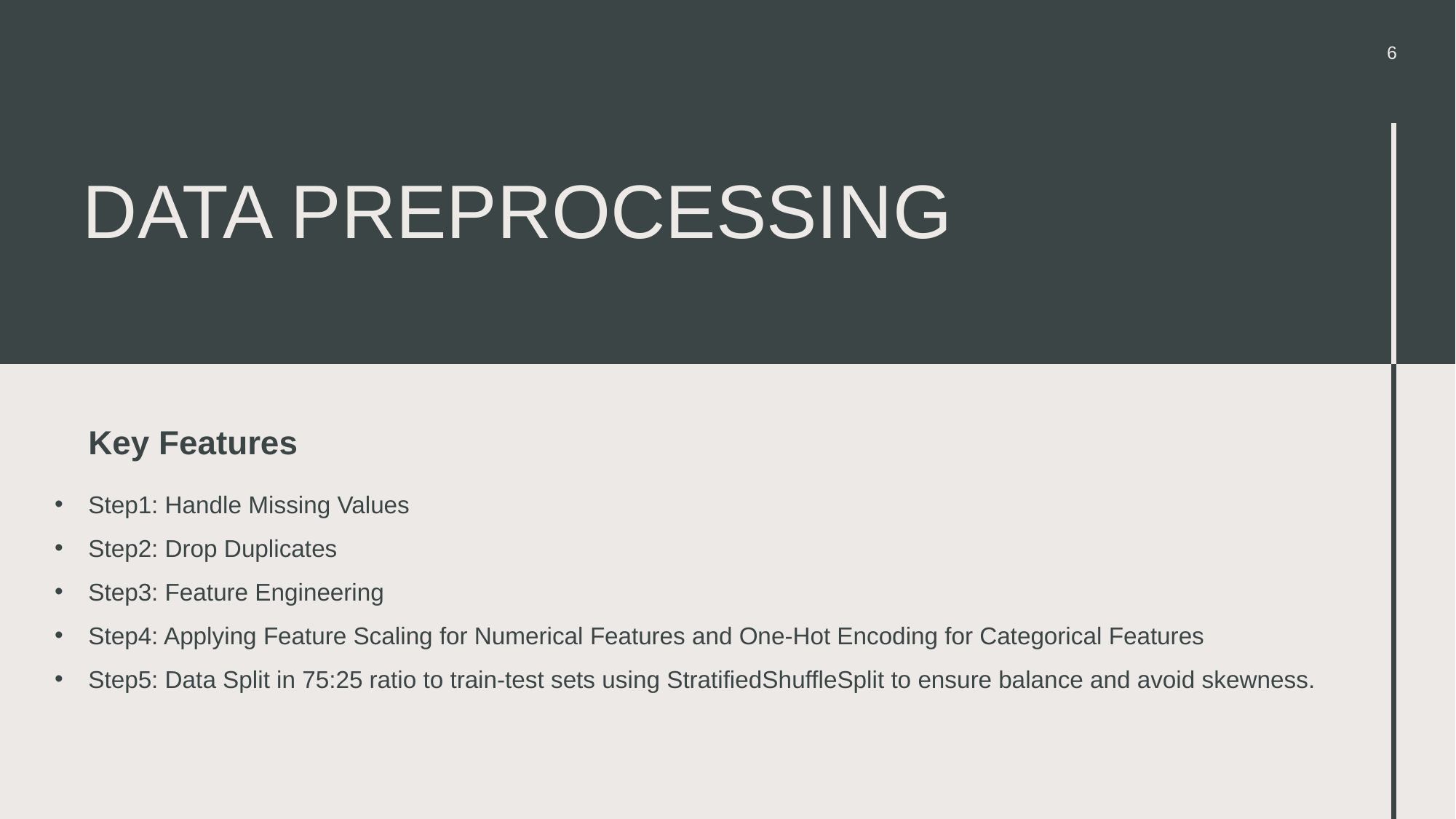

6
# Data preprocessing
Key Features

Step1: Handle Missing Values
Step2: Drop Duplicates
Step3: Feature Engineering
Step4: Applying Feature Scaling for Numerical Features and One-Hot Encoding for Categorical Features
Step5: Data Split in 75:25 ratio to train-test sets using StratifiedShuffleSplit to ensure balance and avoid skewness.